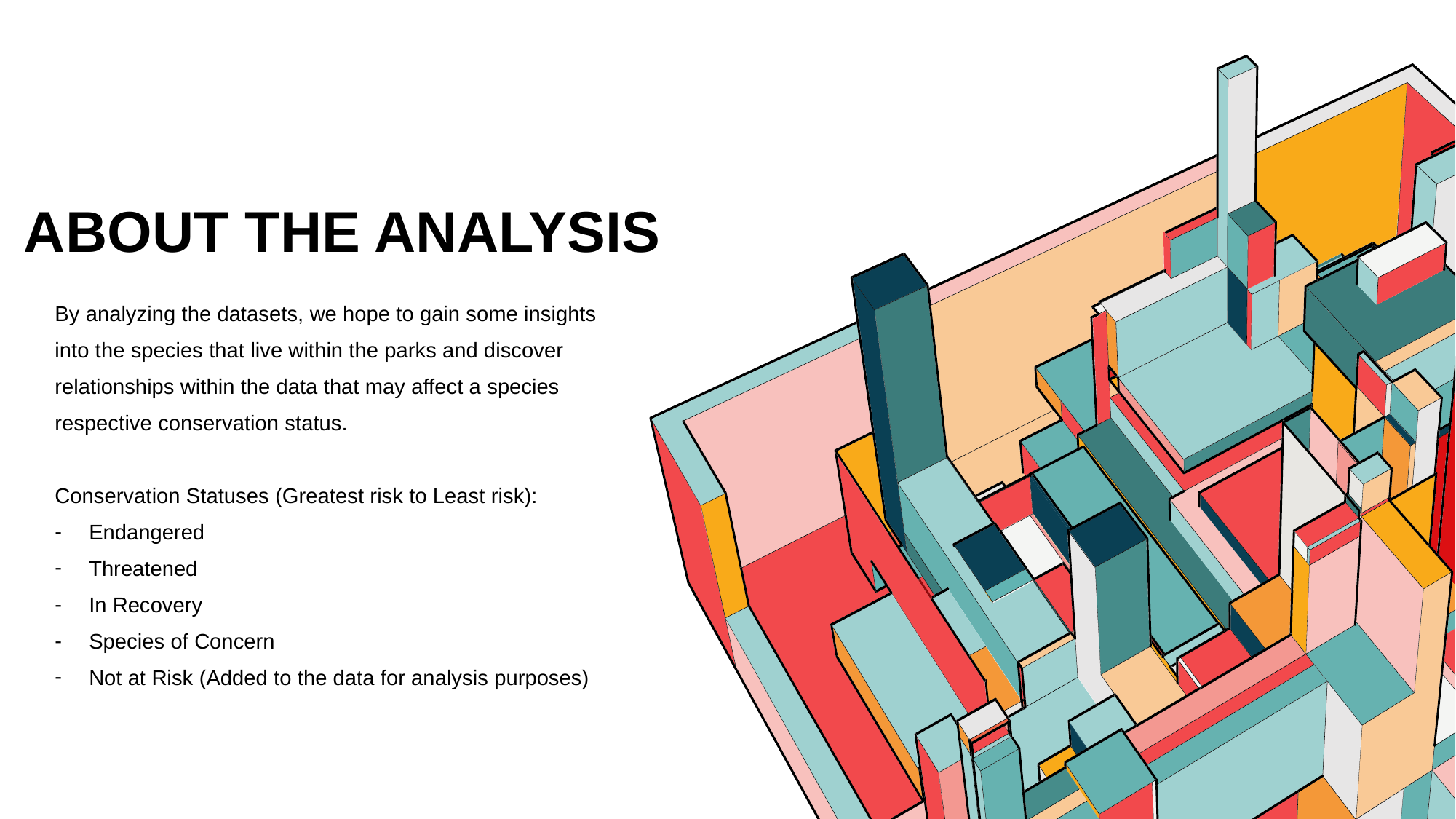

# ABOUT The Analysis
By analyzing the datasets, we hope to gain some insights into the species that live within the parks and discover relationships within the data that may affect a species respective conservation status.

Conservation Statuses (Greatest risk to Least risk):
Endangered
Threatened
In Recovery
Species of Concern
Not at Risk (Added to the data for analysis purposes)